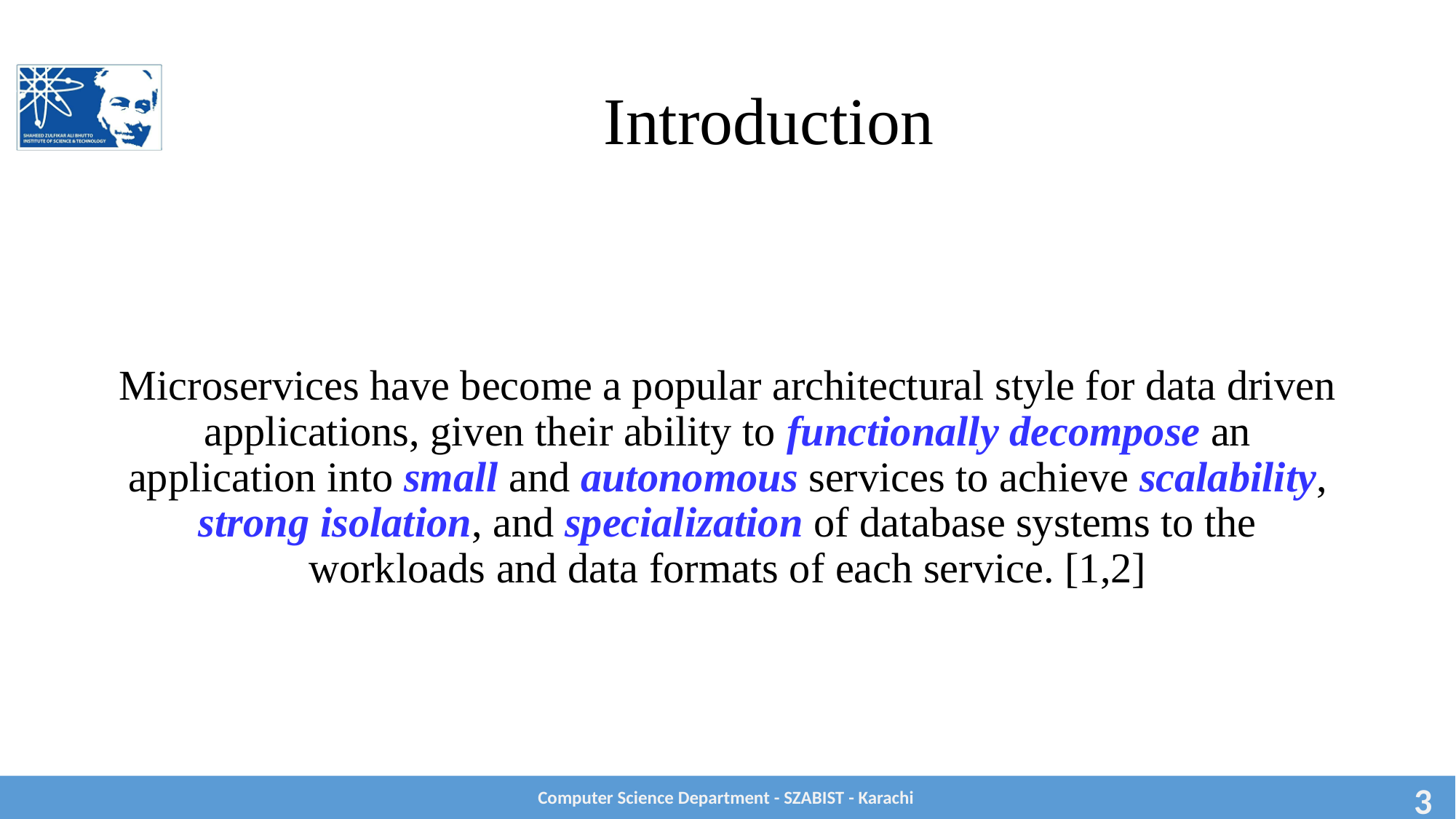

# Introduction
Microservices have become a popular architectural style for data driven applications, given their ability to functionally decompose an application into small and autonomous services to achieve scalability, strong isolation, and specialization of database systems to the workloads and data formats of each service. [1,2]
Computer Science Department - SZABIST - Karachi
3